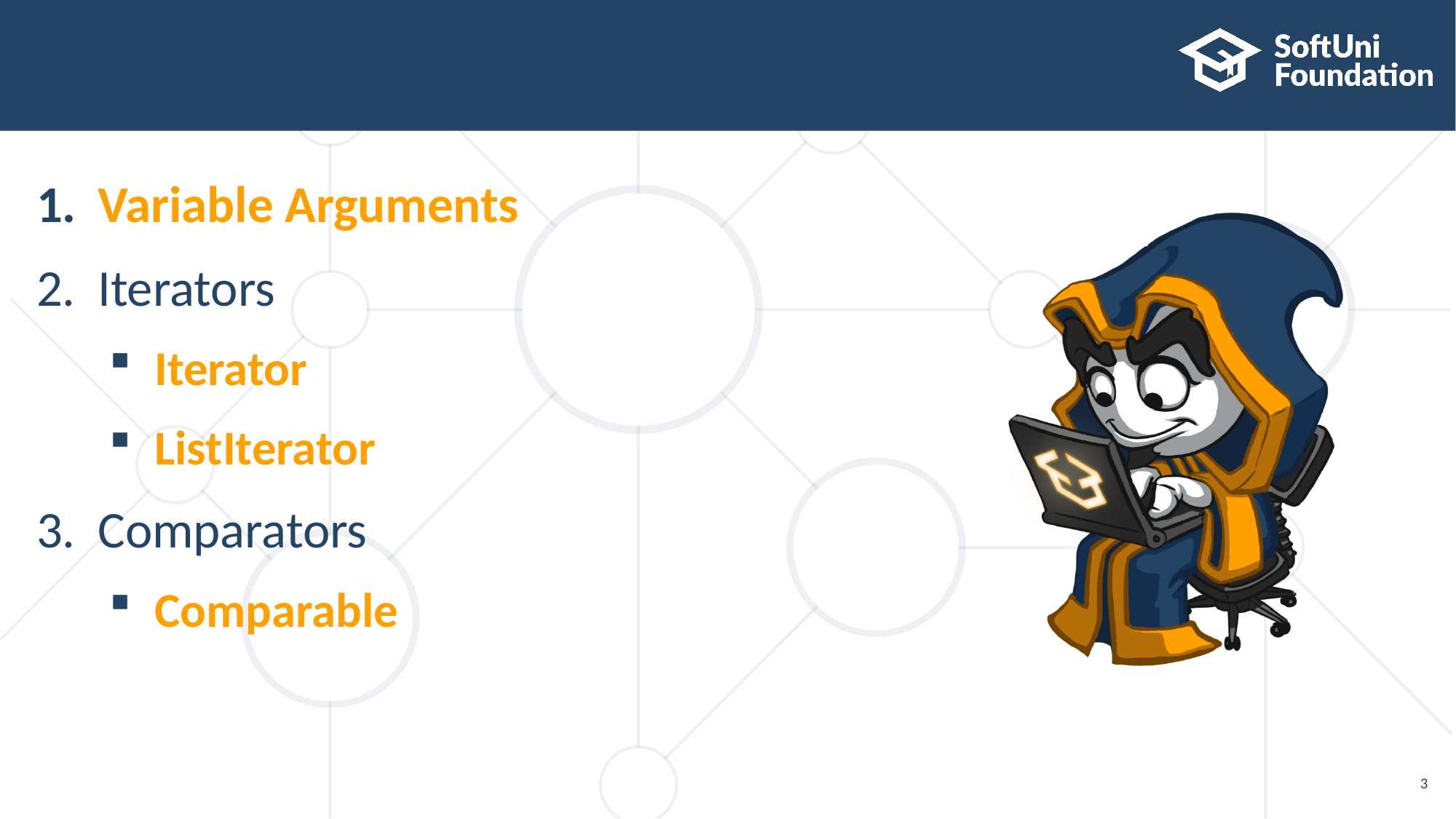

#
Variable Arguments
Iterators
Iterator
ListIterator
Comparators
Comparable

3